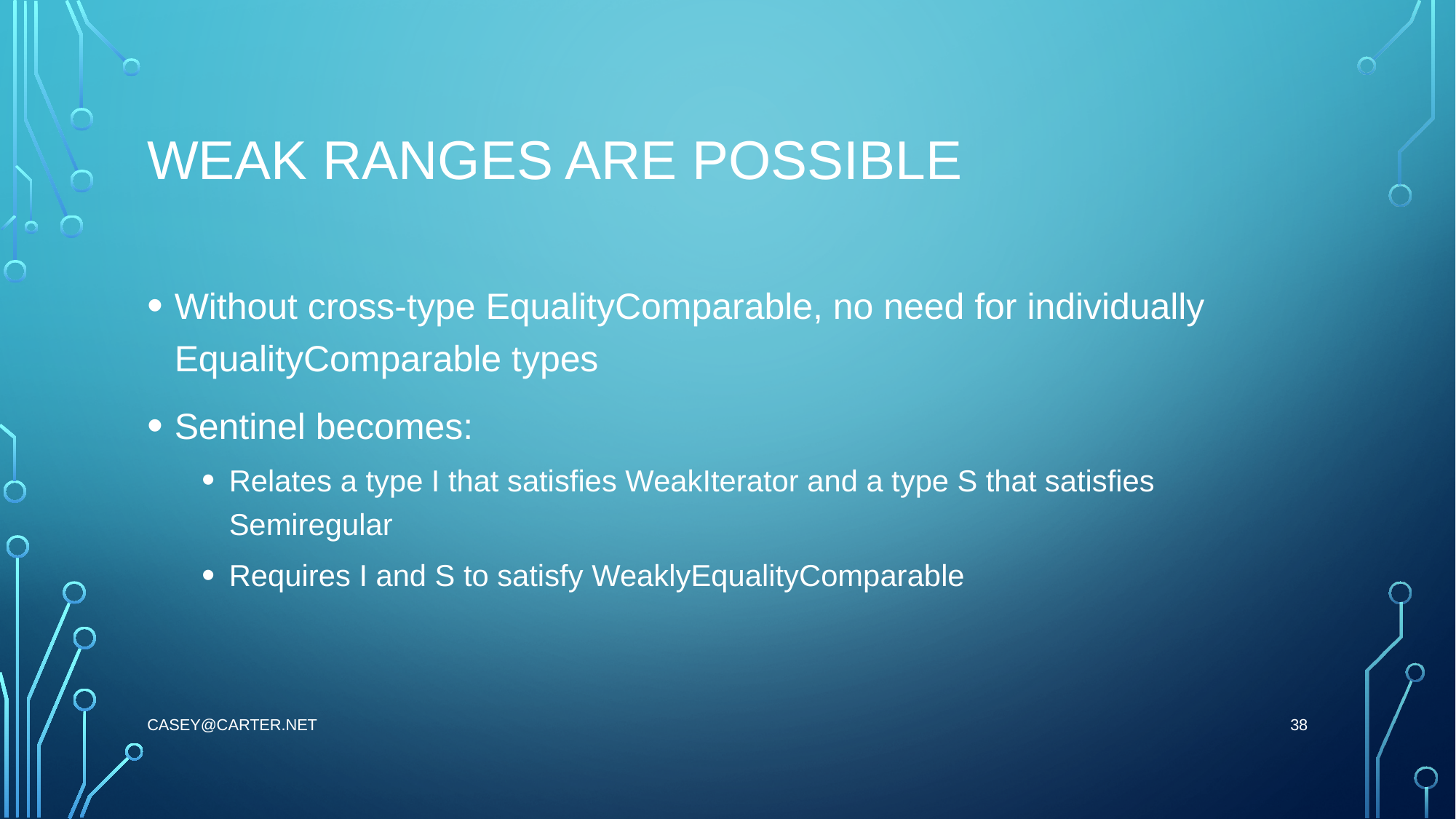

# Weak ranges are possible
Without cross-type EqualityComparable, no need for individually EqualityComparable types
Sentinel becomes:
Relates a type I that satisfies WeakIterator and a type S that satisfies Semiregular
Requires I and S to satisfy WeaklyEqualityComparable

38
Casey@Carter.net